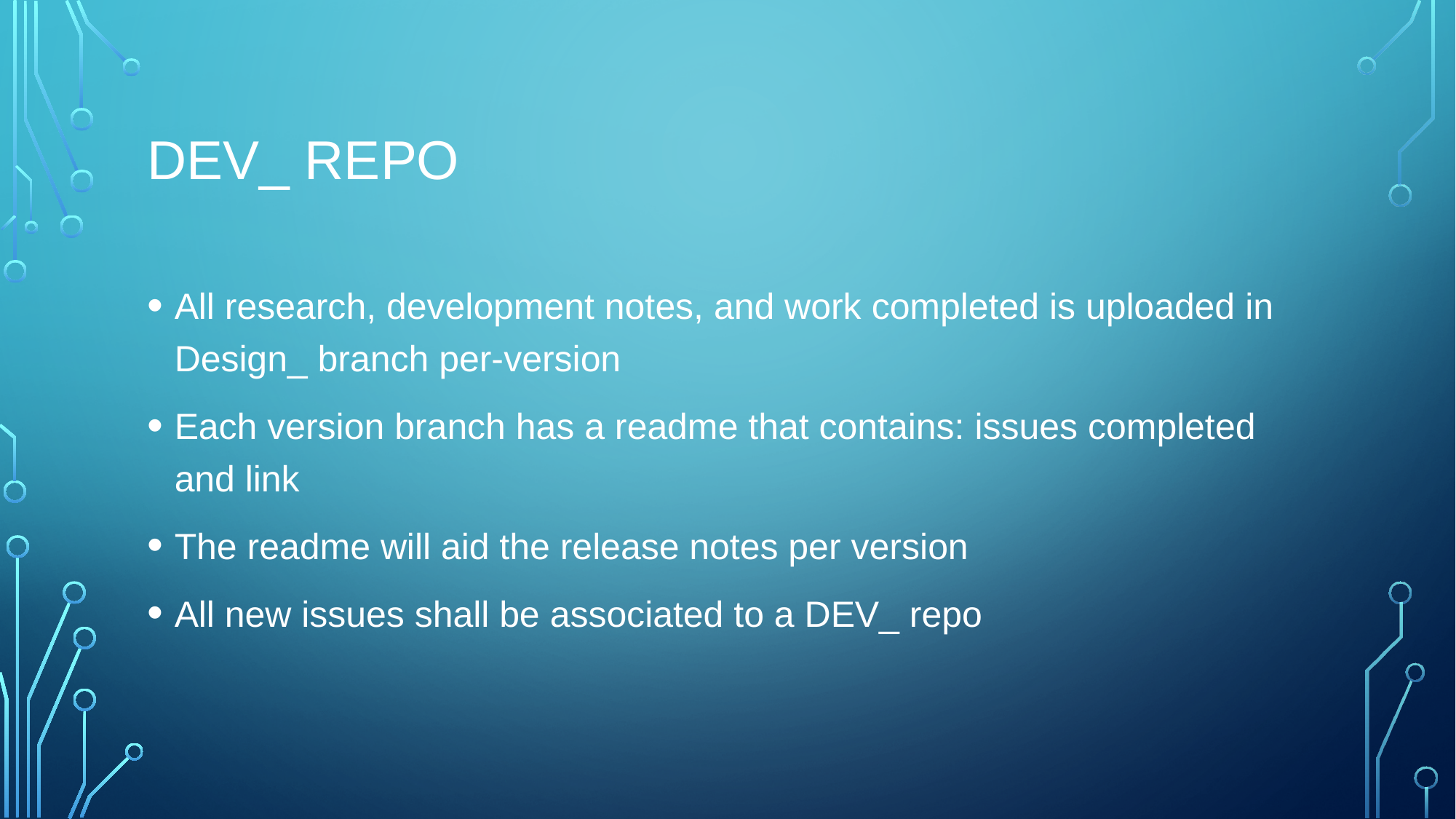

# DEV_ repo
All research, development notes, and work completed is uploaded in Design_ branch per-version
Each version branch has a readme that contains: issues completed and link
The readme will aid the release notes per version
All new issues shall be associated to a DEV_ repo